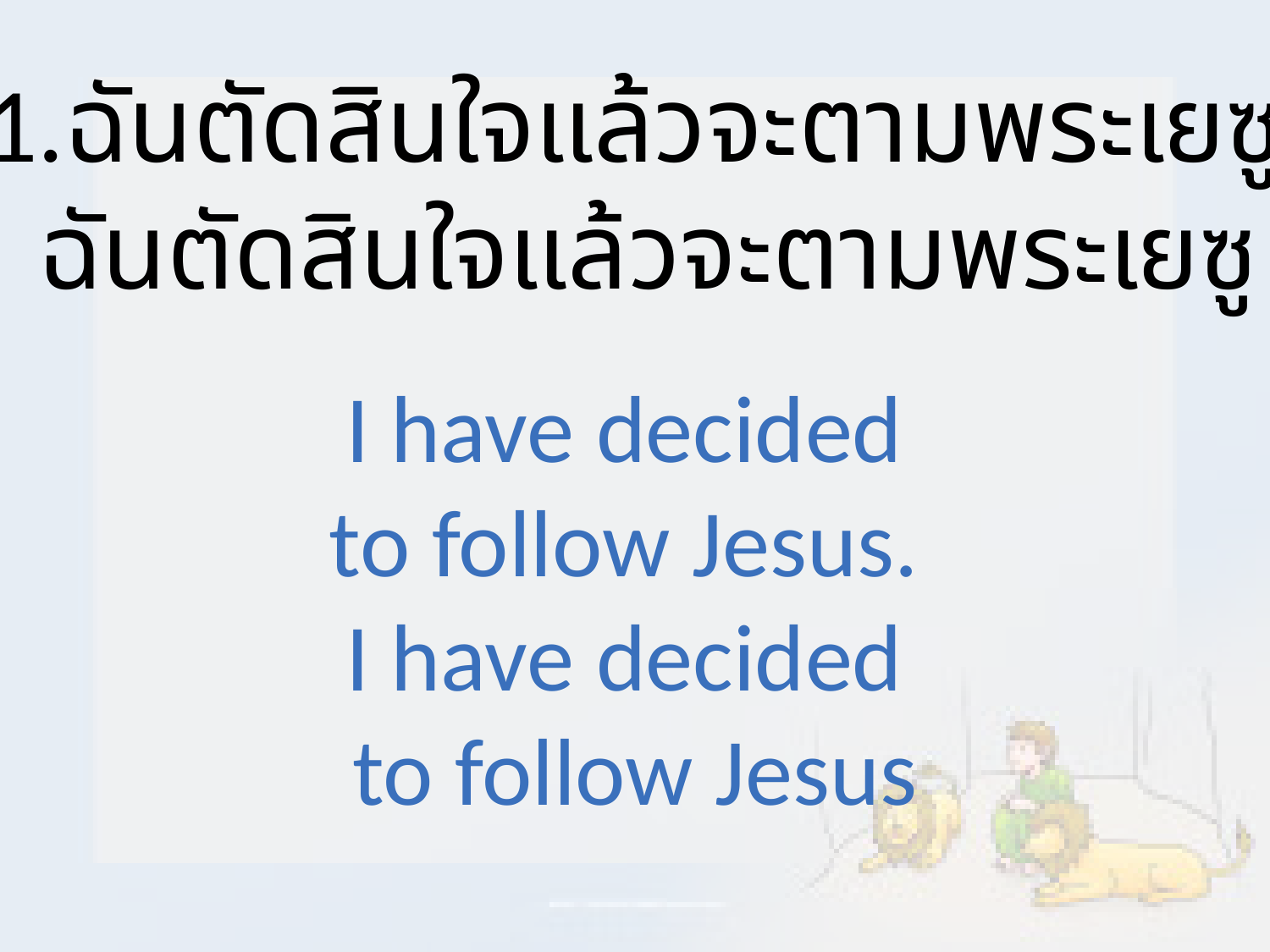

1.ฉันตัดสินใจแล้วจะตามพระเยซู
 ฉันตัดสินใจแล้วจะตามพระเยซู
I have decided
to follow Jesus.
I have decided
to follow Jesus